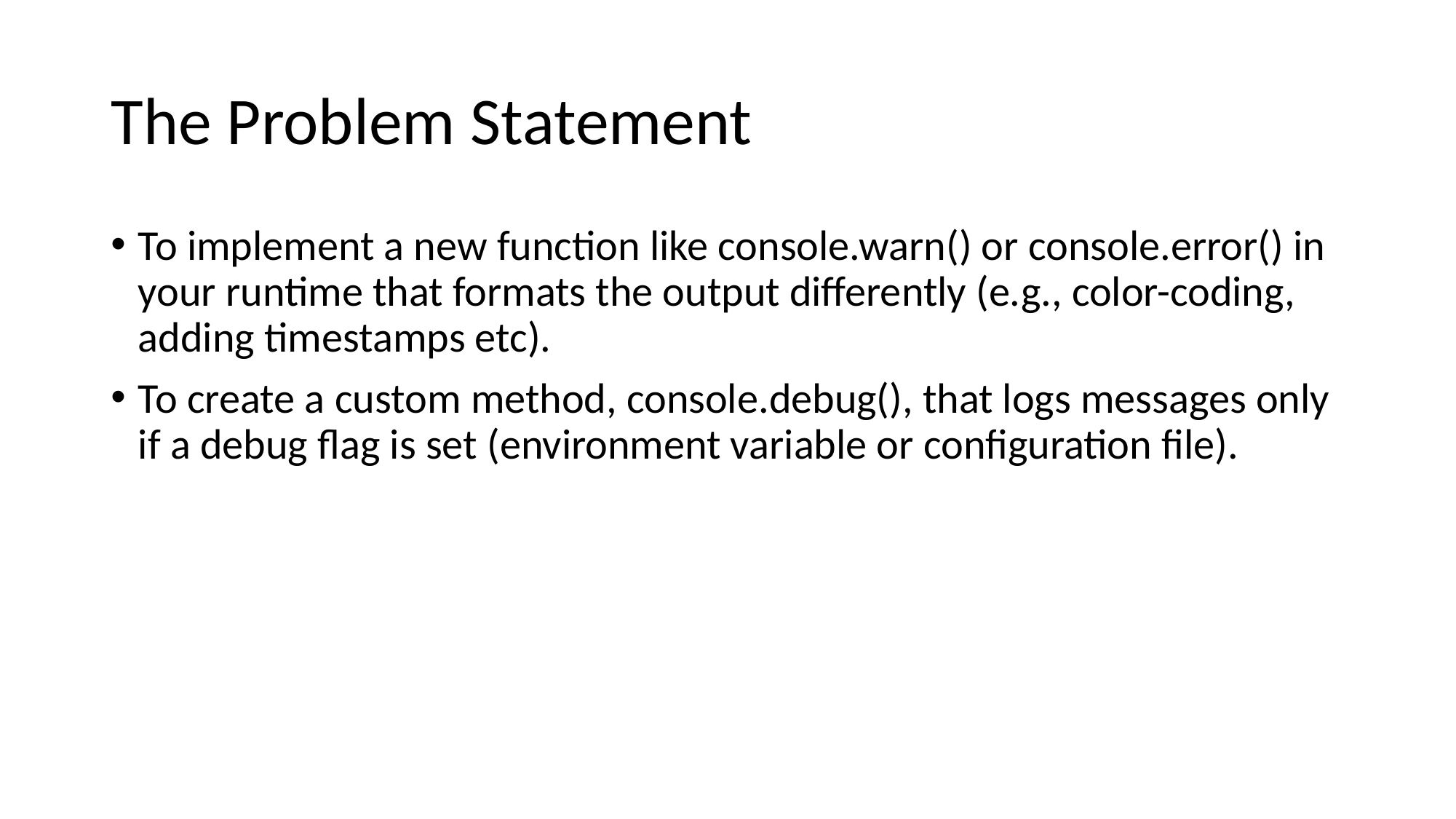

# The Problem Statement
To implement a new function like console.warn() or console.error() in your runtime that formats the output differently (e.g., color-coding, adding timestamps etc).
To create a custom method, console.debug(), that logs messages only if a debug flag is set (environment variable or configuration file).